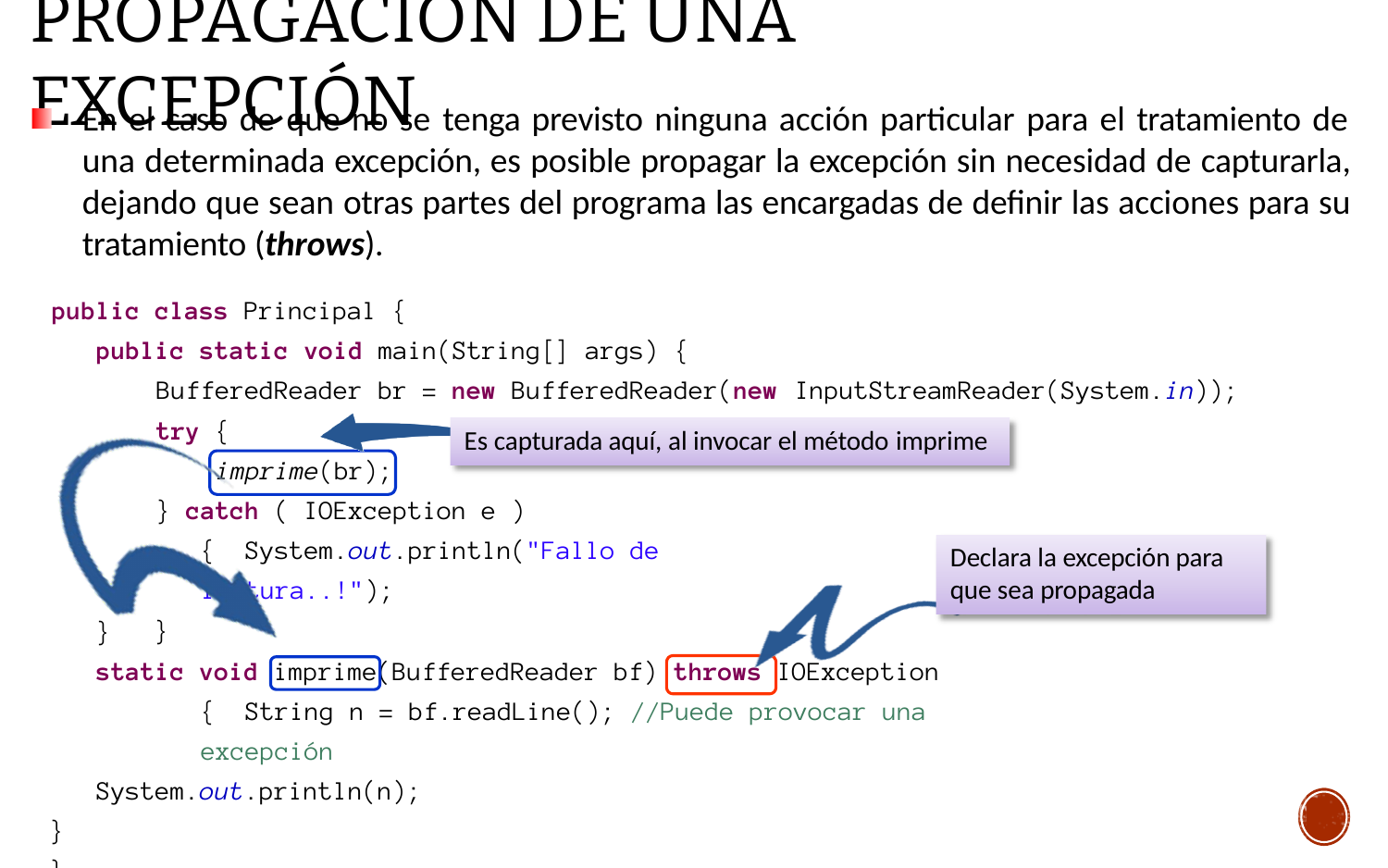

# Propagación de una excepción
En el caso de que no se tenga previsto ninguna acción particular para el tratamiento de  una determinada excepción, es posible propagar la excepción sin necesidad de capturarla,  dejando que sean otras partes del programa las encargadas de definir las acciones para su  tratamiento (throws).
public class Principal {
public static void main(String[] args) {
BufferedReader br = new BufferedReader(new InputStreamReader(System.in));

try {

Es capturada aquí, al invocar el método imprime

imprime(br);
} catch ( IOException e ) {  System.out.println("Fallo de lectura..!");
}

Declara la excepción para  que sea propagada
}
static void imprime(BufferedReader bf) throws IOException {  String n = bf.readLine(); //Puede provocar una excepción
System.out.println(n);
}
}